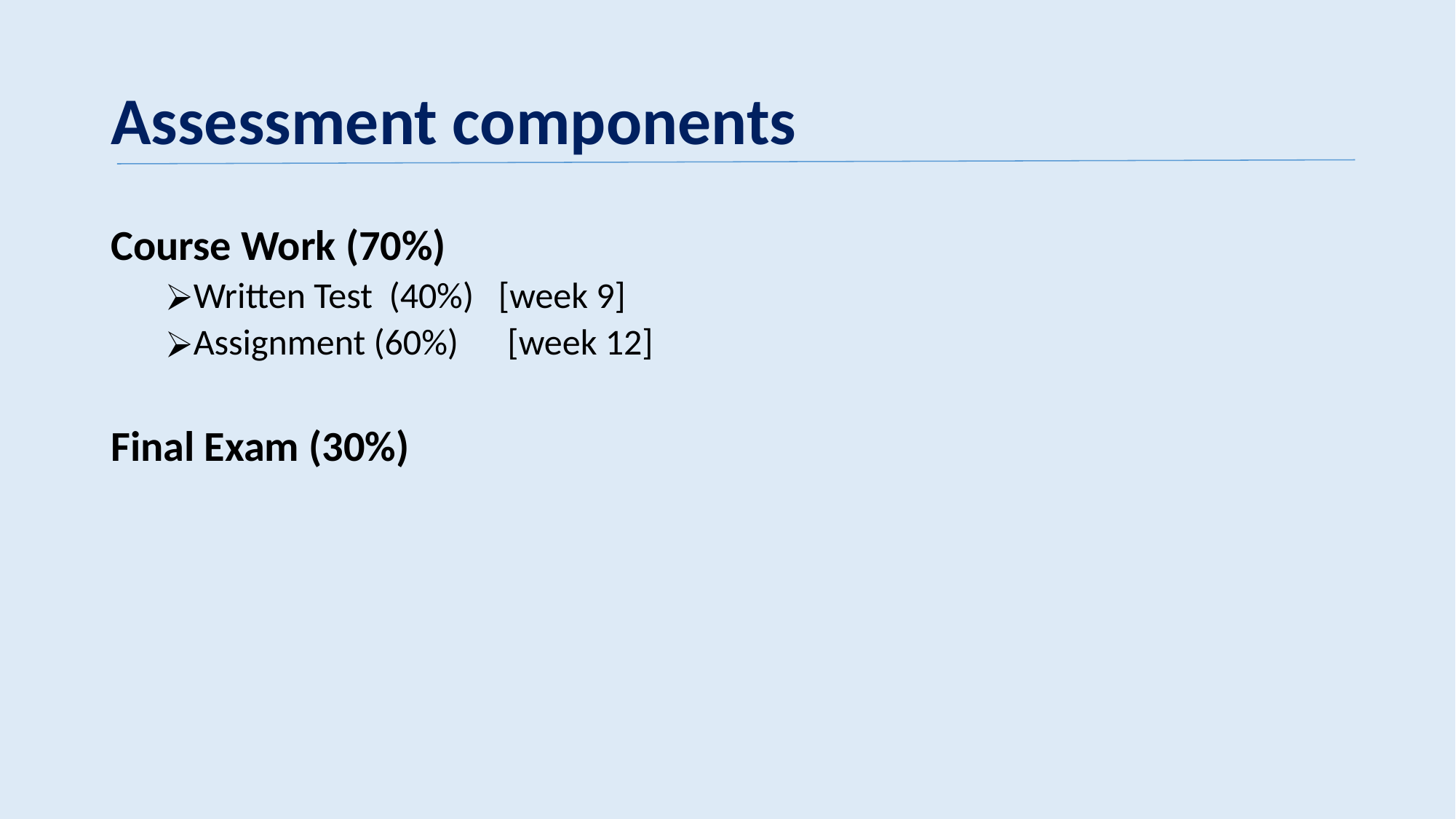

# Assessment components
Course Work (70%)
Written Test  (40%)   [week 9]
Assignment (60%)      [week 12]

Final Exam (30%)